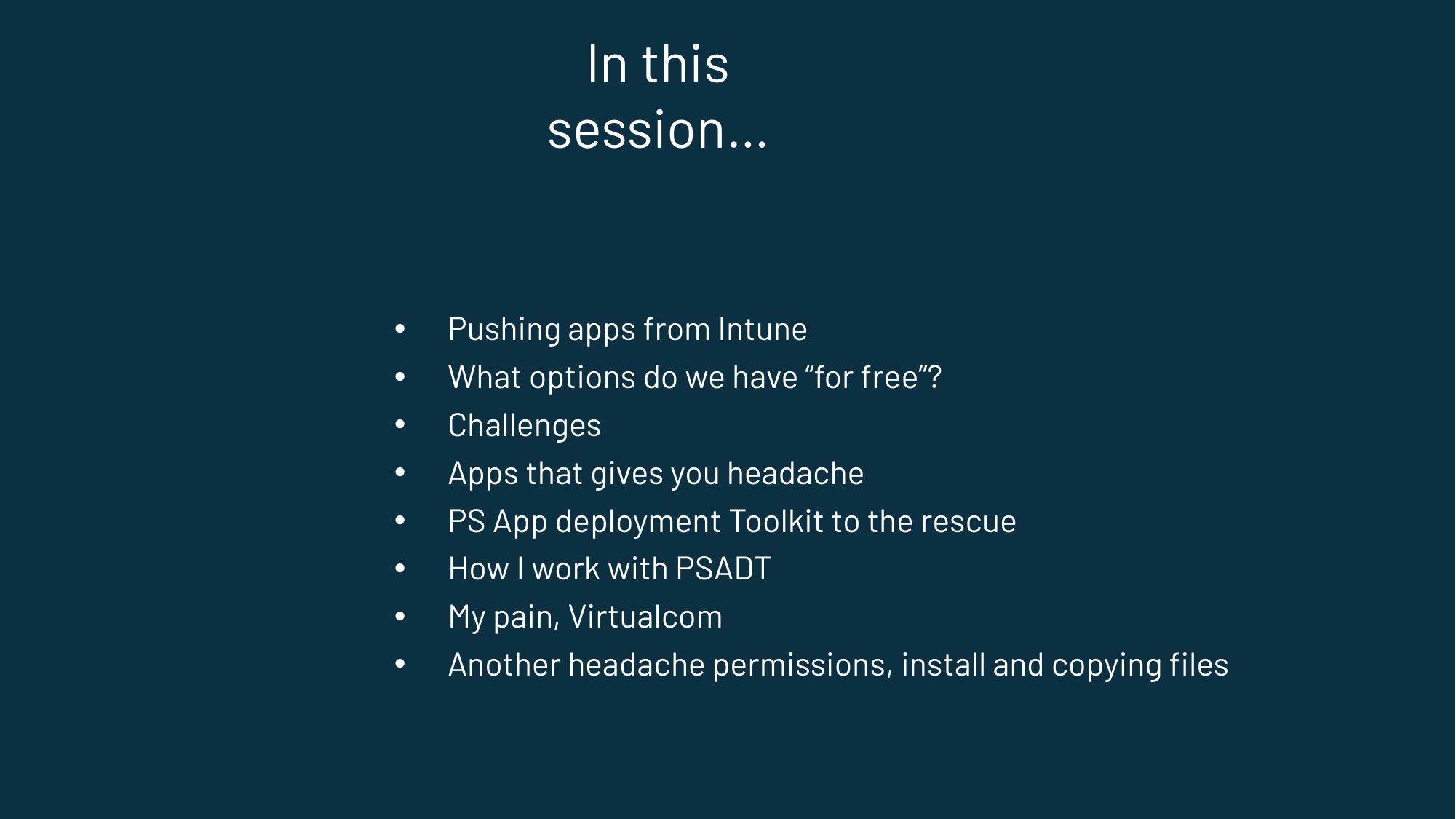

In this session…
Pushing apps from Intune
What options do we have “for free”?
Challenges
Apps that gives you headache
PS App deployment Toolkit to the rescue
How I work with PSADT
My pain, Virtualcom
Another headache permissions, install and copying files